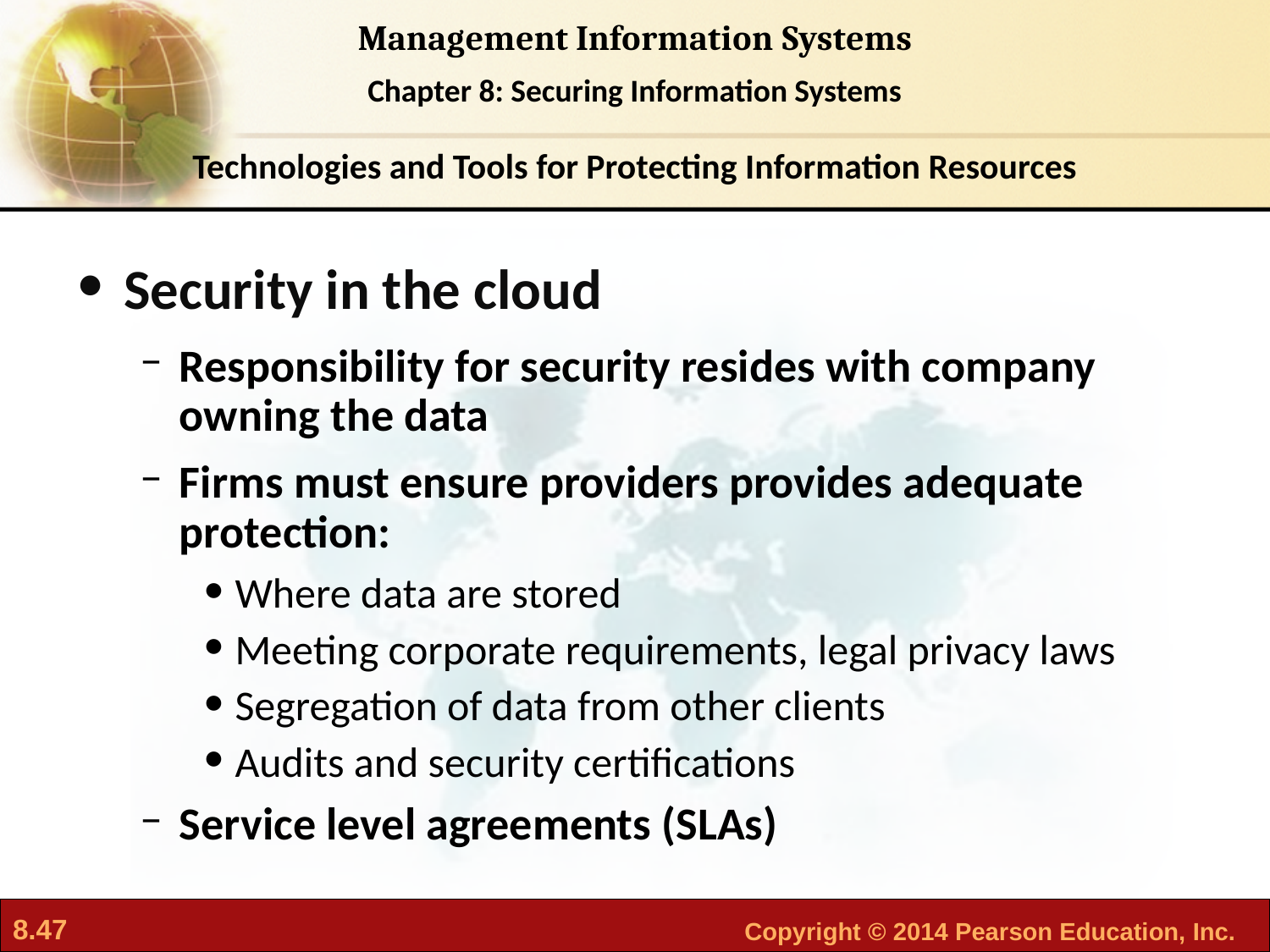

Technologies and Tools for Protecting Information Resources
Security in the cloud
Responsibility for security resides with company owning the data
Firms must ensure providers provides adequate protection:
Where data are stored
Meeting corporate requirements, legal privacy laws
Segregation of data from other clients
Audits and security certifications
Service level agreements (SLAs)